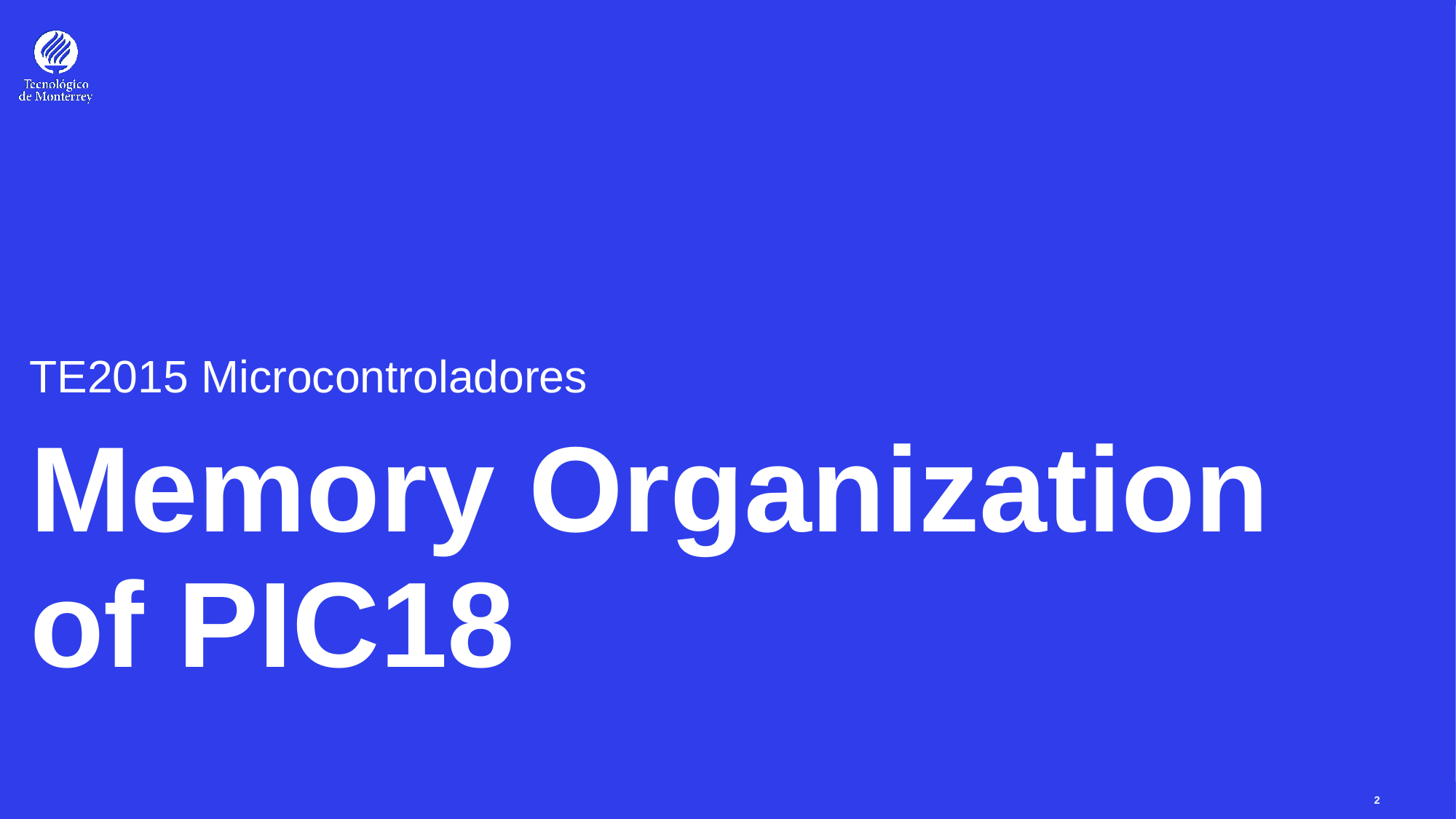

TE2015 Microcontroladores
# Memory Organization of PIC18
2